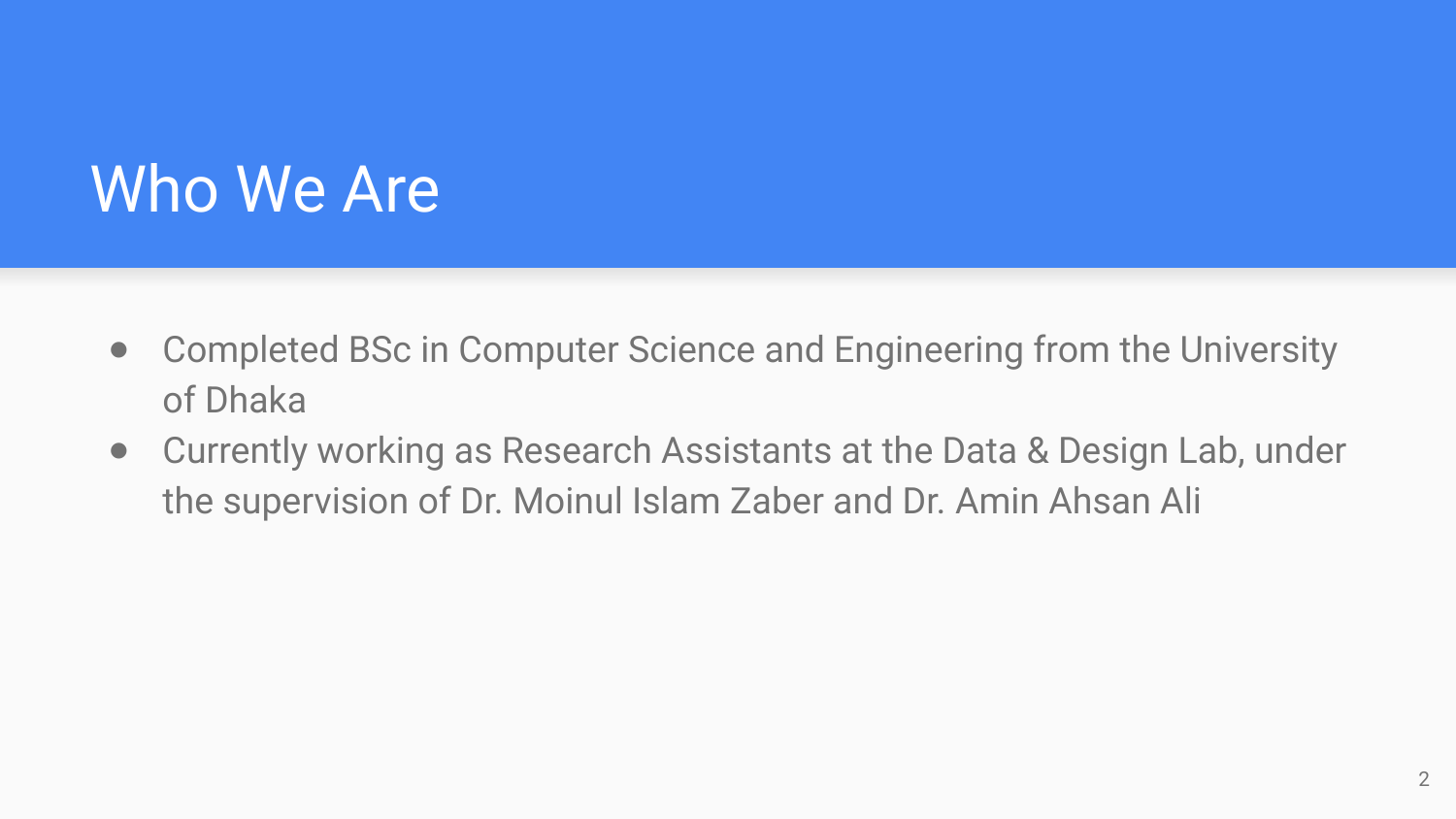

# Who We Are
Completed BSc in Computer Science and Engineering from the University of Dhaka
Currently working as Research Assistants at the Data & Design Lab, under the supervision of Dr. Moinul Islam Zaber and Dr. Amin Ahsan Ali
2